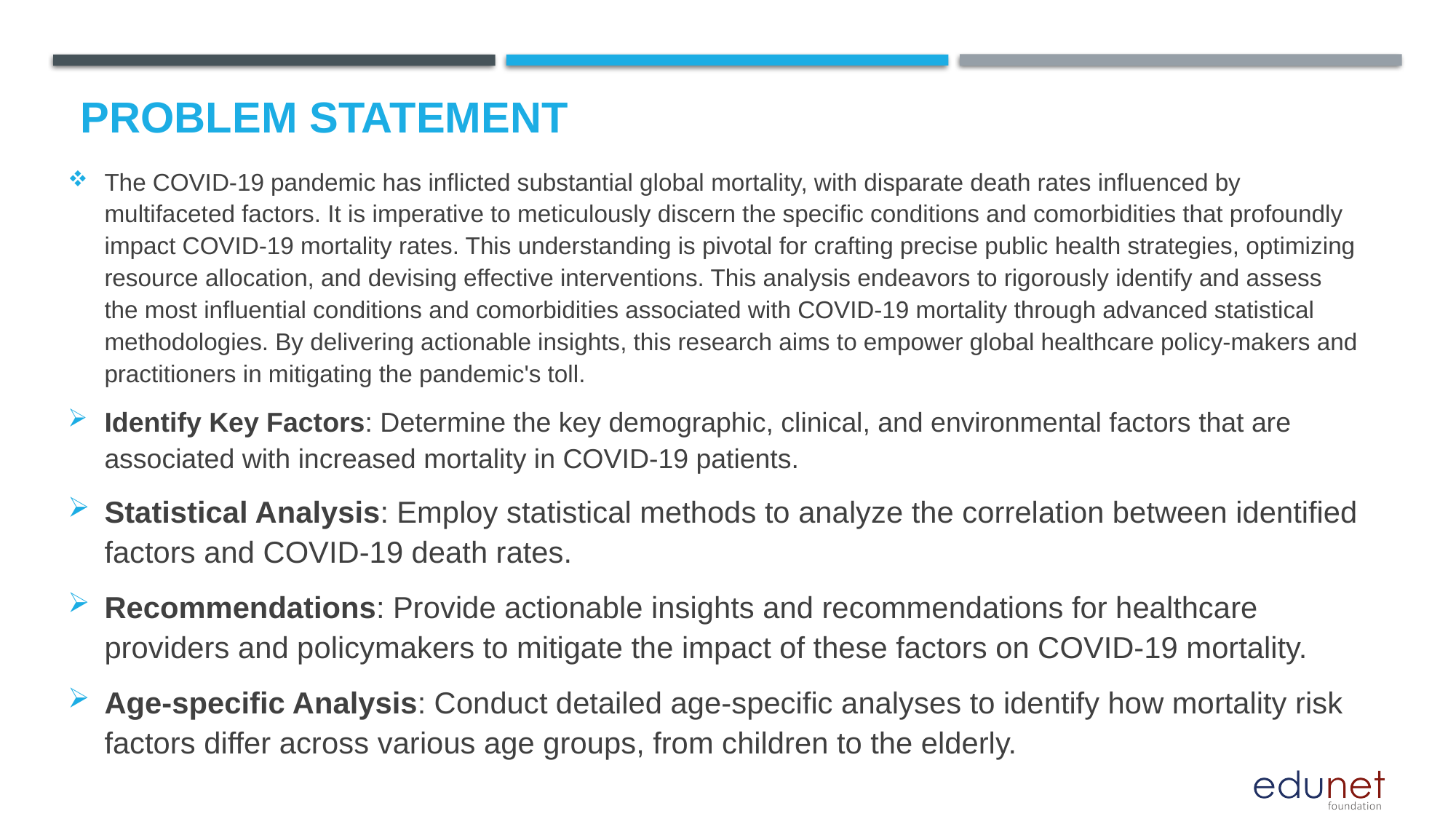

# Problem Statement
The COVID-19 pandemic has inflicted substantial global mortality, with disparate death rates influenced by multifaceted factors. It is imperative to meticulously discern the specific conditions and comorbidities that profoundly impact COVID-19 mortality rates. This understanding is pivotal for crafting precise public health strategies, optimizing resource allocation, and devising effective interventions. This analysis endeavors to rigorously identify and assess the most influential conditions and comorbidities associated with COVID-19 mortality through advanced statistical methodologies. By delivering actionable insights, this research aims to empower global healthcare policy-makers and practitioners in mitigating the pandemic's toll.
Identify Key Factors: Determine the key demographic, clinical, and environmental factors that are associated with increased mortality in COVID-19 patients.
Statistical Analysis: Employ statistical methods to analyze the correlation between identified factors and COVID-19 death rates.
Recommendations: Provide actionable insights and recommendations for healthcare providers and policymakers to mitigate the impact of these factors on COVID-19 mortality.
Age-specific Analysis: Conduct detailed age-specific analyses to identify how mortality risk factors differ across various age groups, from children to the elderly.